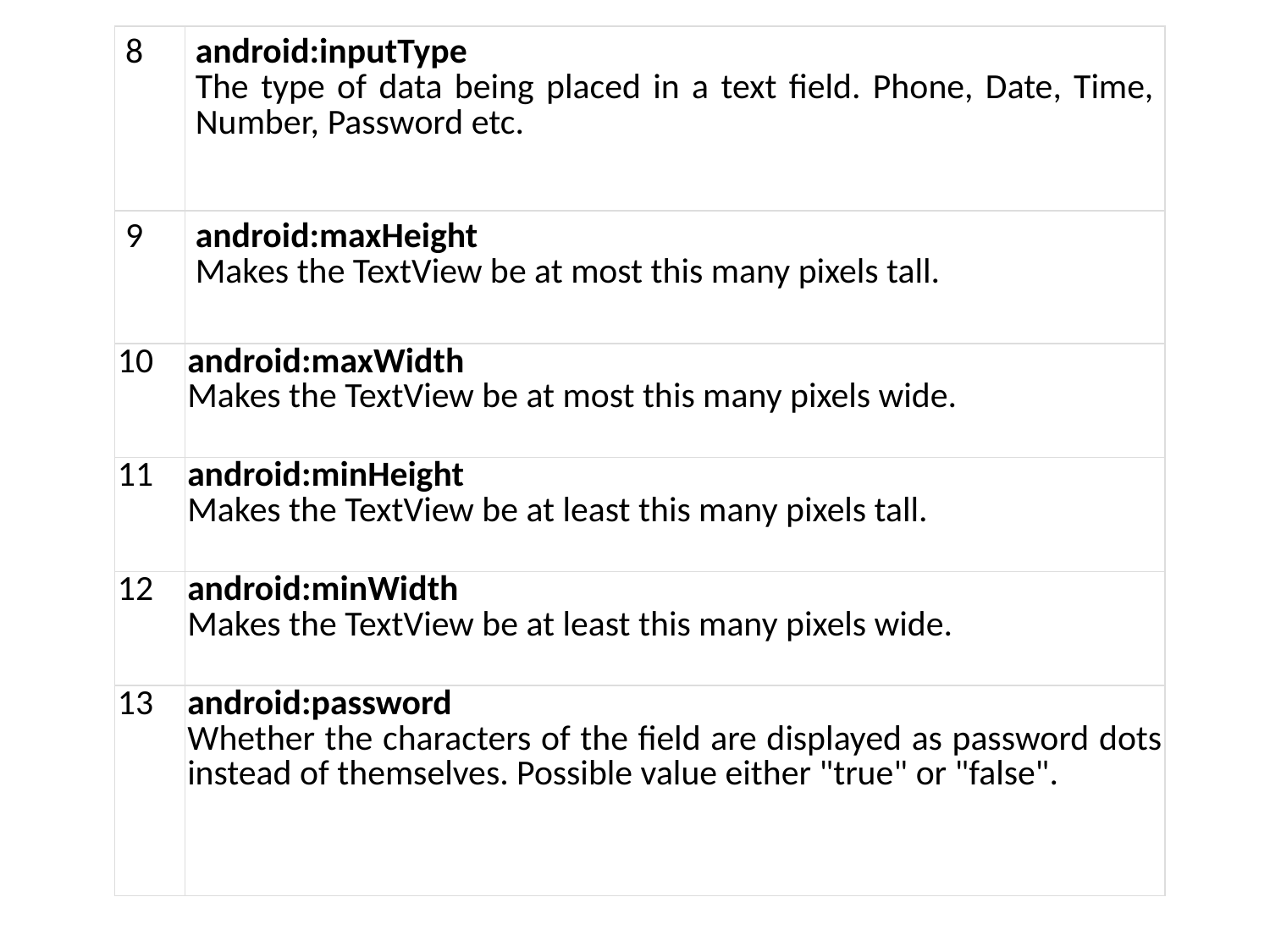

| 8 | android:inputType The type of data being placed in a text field. Phone, Date, Time, Number, Password etc. |
| --- | --- |
| 9 | android:maxHeight Makes the TextView be at most this many pixels tall. |
| 10 | android:maxWidth Makes the TextView be at most this many pixels wide. |
| 11 | android:minHeight Makes the TextView be at least this many pixels tall. |
| 12 | android:minWidth Makes the TextView be at least this many pixels wide. |
| 13 | android:password Whether the characters of the field are displayed as password dots instead of themselves. Possible value either "true" or "false". |